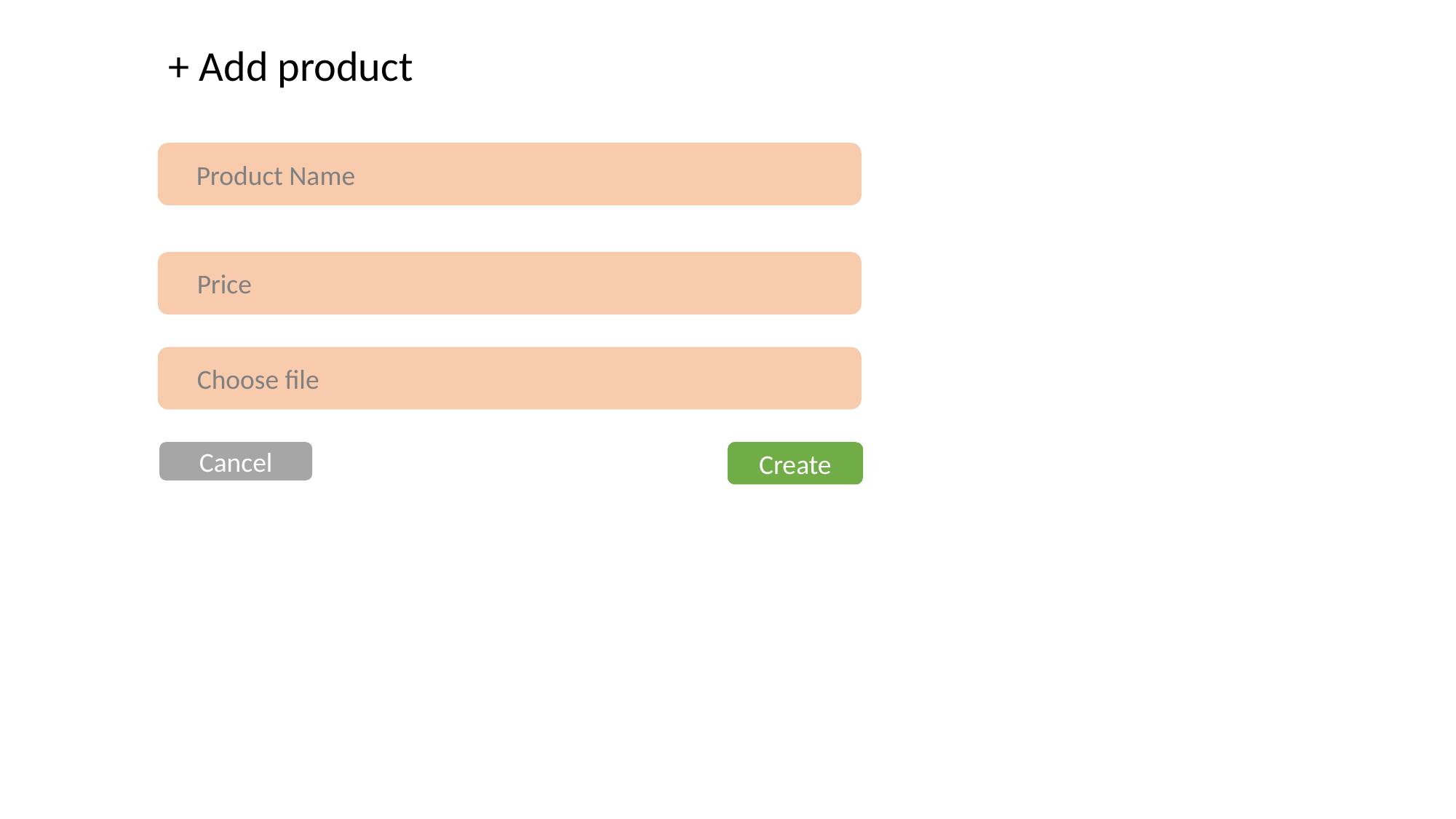

+ Add product

Product Name

Price

Choose file
Cancel
Create